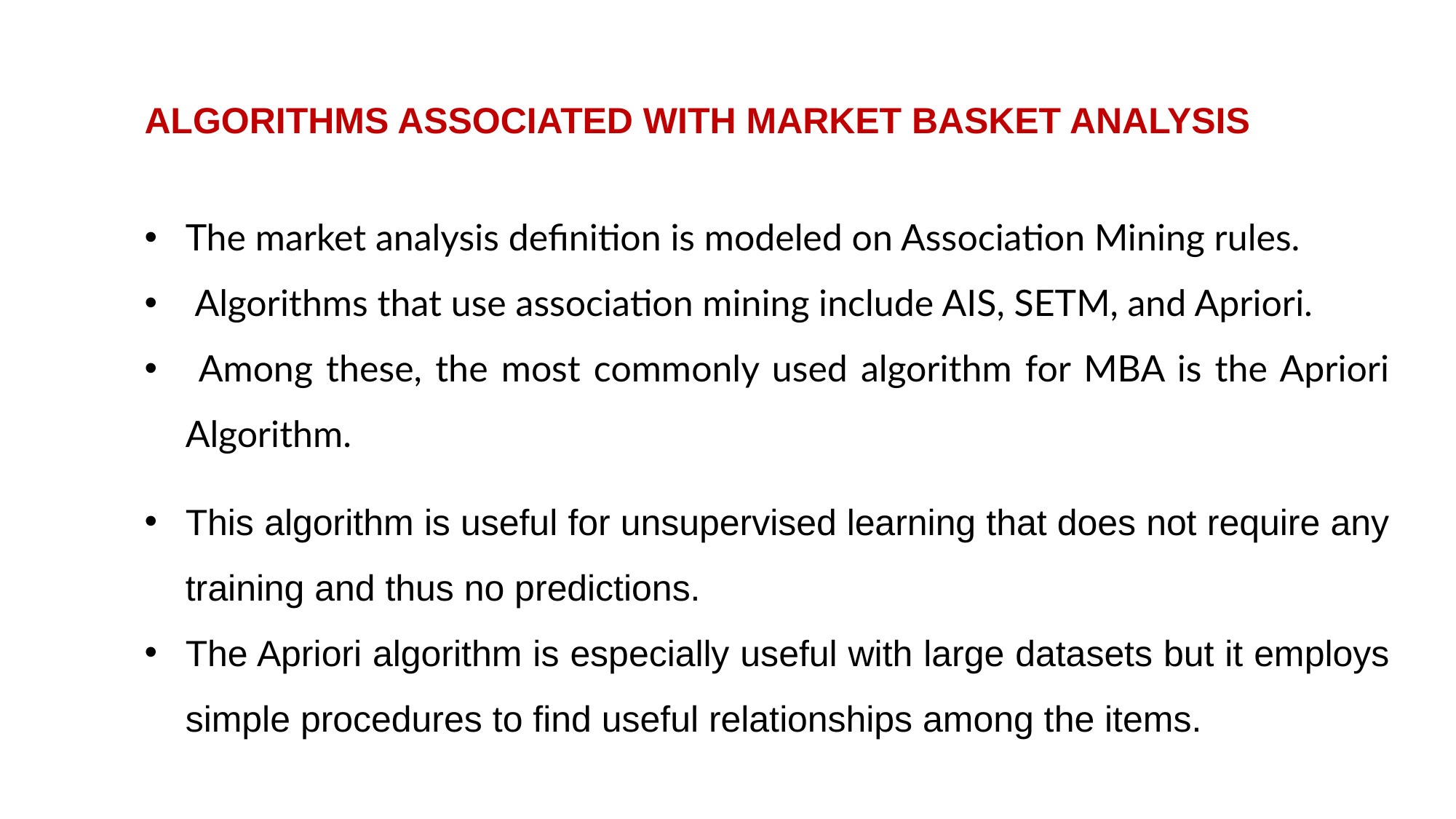

ALGORITHMS ASSOCIATED WITH MARKET BASKET ANALYSIS
The market analysis definition is modeled on Association Mining rules.
 Algorithms that use association mining include AIS, SETM, and Apriori.
 Among these, the most commonly used algorithm for MBA is the Apriori Algorithm.
This algorithm is useful for unsupervised learning that does not require any training and thus no predictions.
The Apriori algorithm is especially useful with large datasets but it employs simple procedures to find useful relationships among the items.